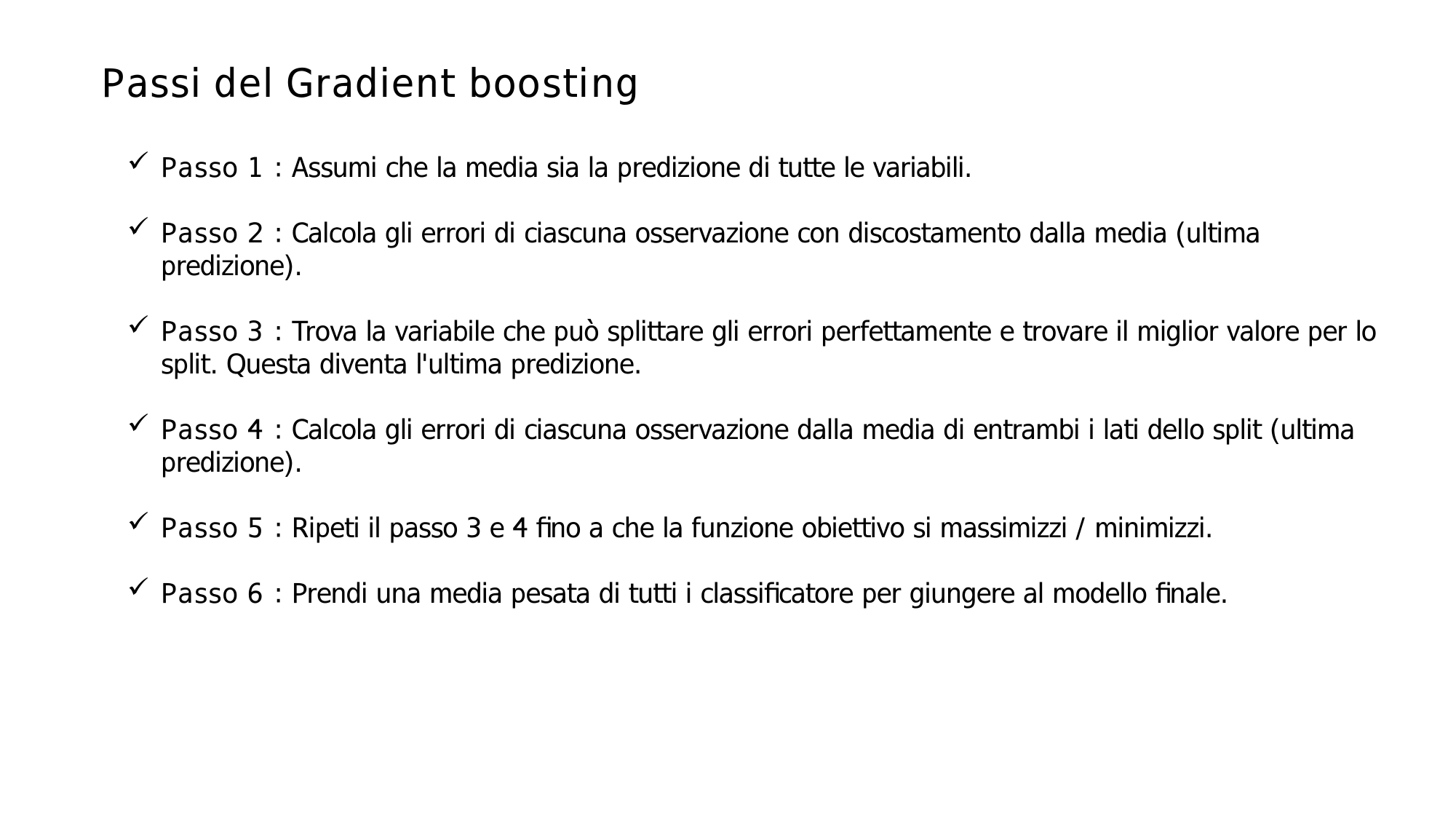

Passi del Gradient boosting
Passo 1 : Assumi che la media sia la predizione di tutte le variabili.

Passo 2 : Calcola gli errori di ciascuna osservazione con discostamento dalla media (ultima predizione).

Passo 3 : Trova la variabile che può splittare gli errori perfettamente e trovare il miglior valore per lo split. Questa diventa l'ultima predizione.

Passo 4 : Calcola gli errori di ciascuna osservazione dalla media di entrambi i lati dello split (ultima predizione).

Passo 5 : Ripeti il passo 3 e 4 fino a che la funzione obiettivo si massimizzi / minimizzi.

Passo 6 : Prendi una media pesata di tutti i classificatore per giungere al modello finale.